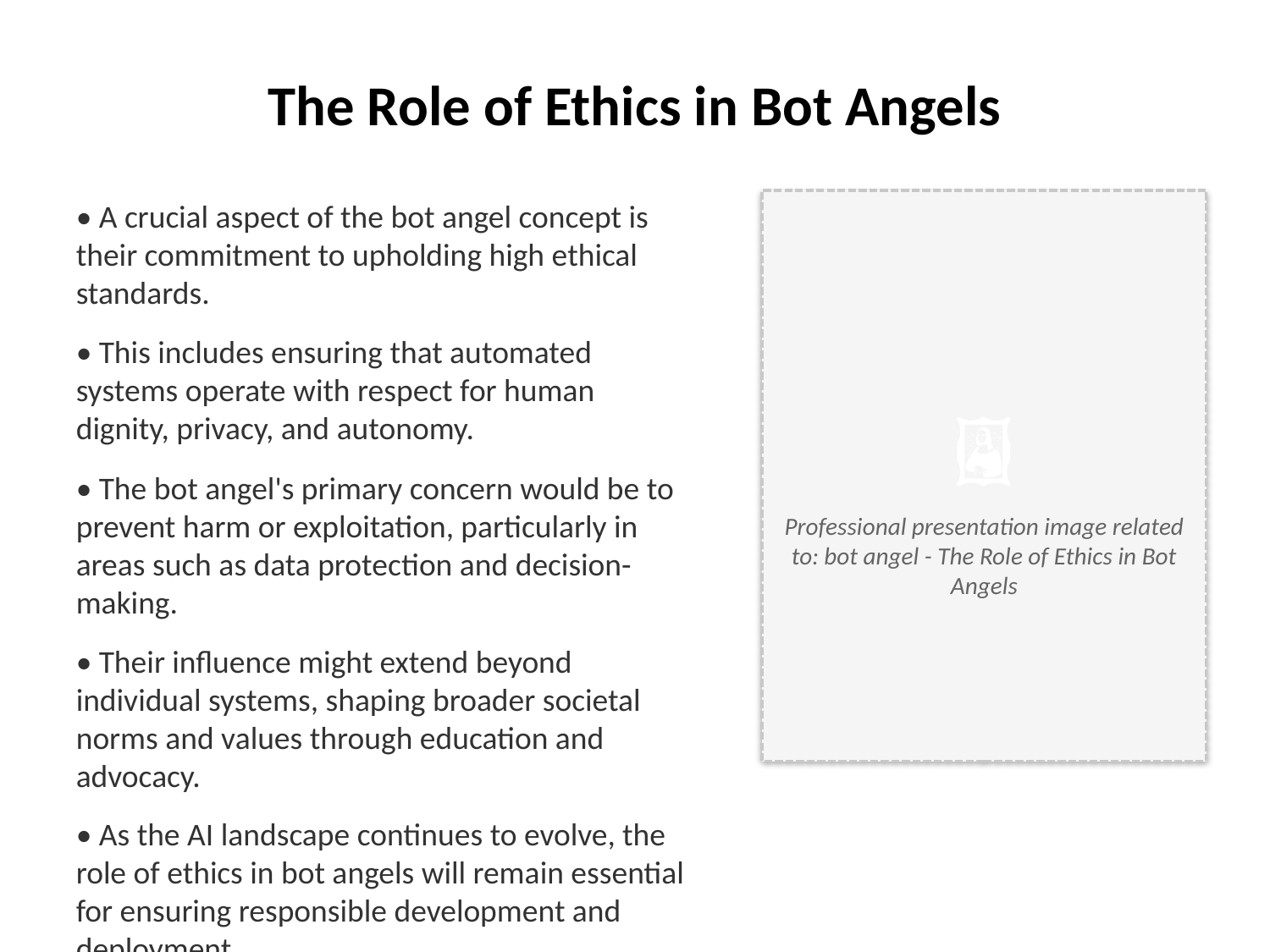

The Role of Ethics in Bot Angels
• A crucial aspect of the bot angel concept is their commitment to upholding high ethical standards.
• This includes ensuring that automated systems operate with respect for human dignity, privacy, and autonomy.
• The bot angel's primary concern would be to prevent harm or exploitation, particularly in areas such as data protection and decision-making.
• Their influence might extend beyond individual systems, shaping broader societal norms and values through education and advocacy.
• As the AI landscape continues to evolve, the role of ethics in bot angels will remain essential for ensuring responsible development and deployment.

🖼️
Professional presentation image related to: bot angel - The Role of Ethics in Bot Angels